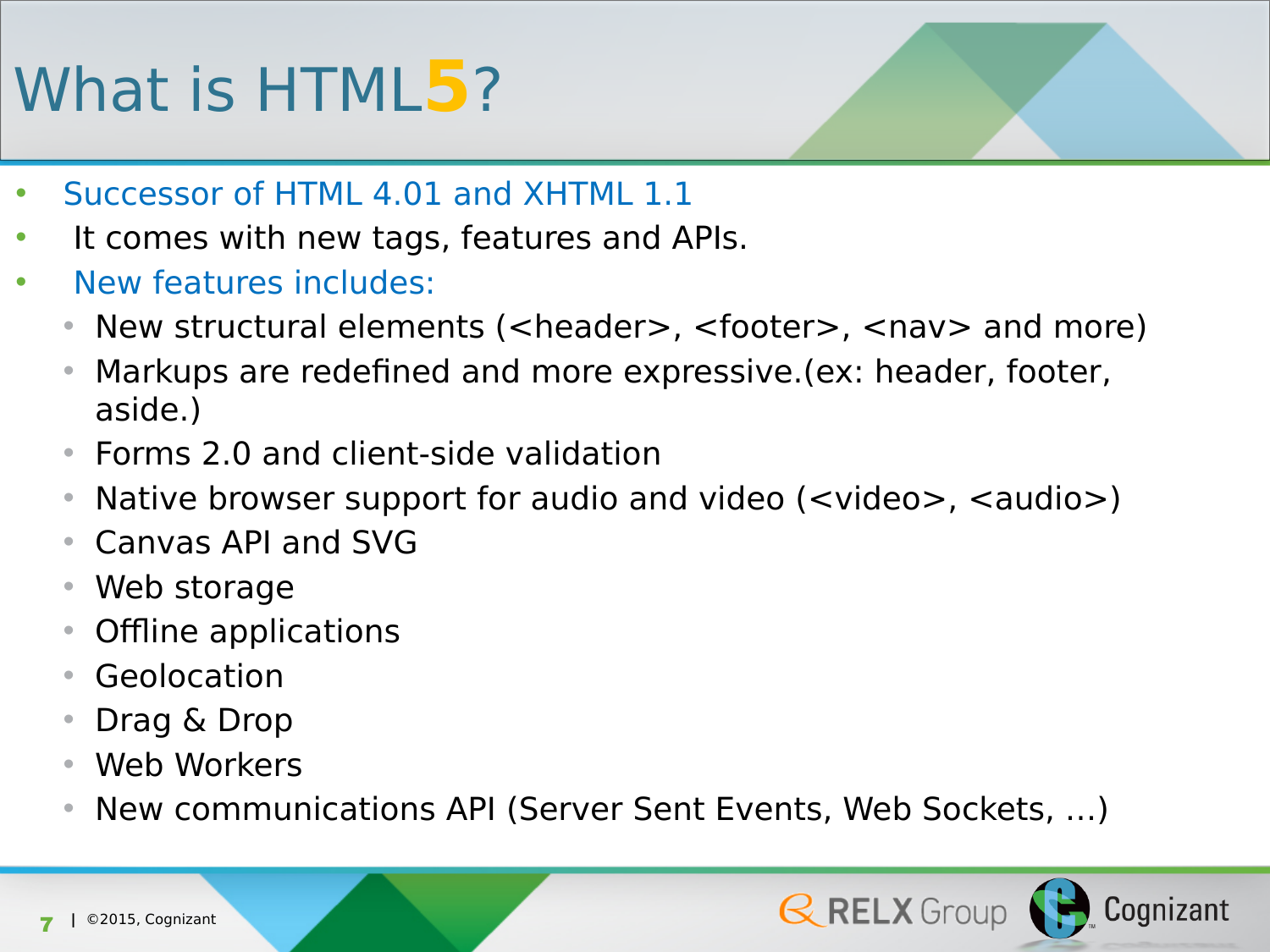

What is HTML5?

Successor of HTML 4.01 and XHTML 1.1
 It comes with new tags, features and APIs.
 New features includes:
New structural elements (<header>, <footer>, <nav> and more)
Markups are redefined and more expressive.(ex: header, footer, aside.)
Forms 2.0 and client-side validation
Native browser support for audio and video (<video>, <audio>)
Canvas API and SVG
Web storage
Offline applications
Geolocation
Drag & Drop
Web Workers
New communications API (Server Sent Events, Web Sockets, …)
7